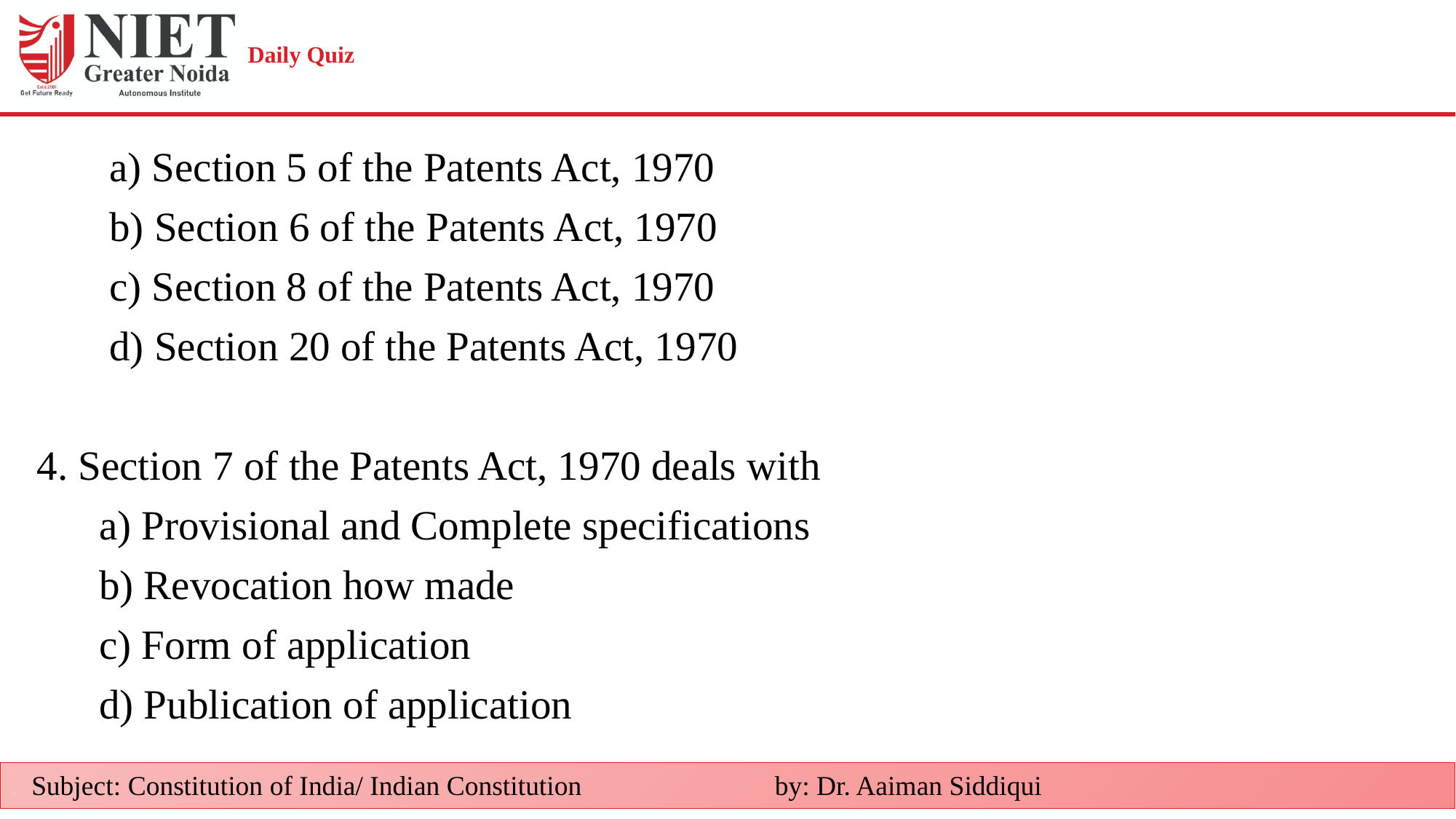

# Daily Quiz
       a) Section 5 of the Patents Act, 1970
       b) Section 6 of the Patents Act, 1970
       c) Section 8 of the Patents Act, 1970
       d) Section 20 of the Patents Act, 1970

4. Section 7 of the Patents Act, 1970 deals with
      a) Provisional and Complete specifications
      b) Revocation how made
      c) Form of application
      d) Publication of application